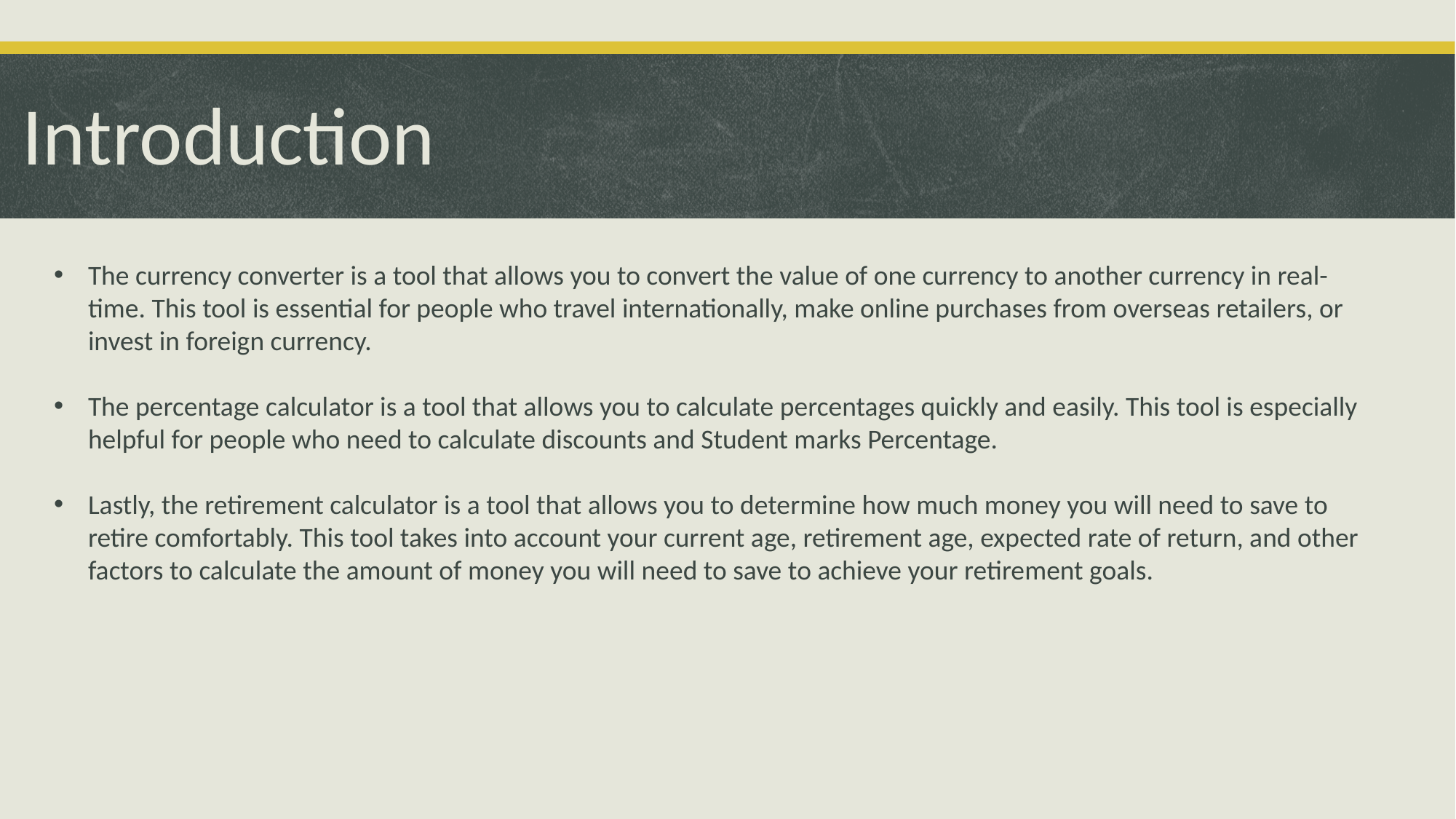

# Introduction
The currency converter is a tool that allows you to convert the value of one currency to another currency in real-time. This tool is essential for people who travel internationally, make online purchases from overseas retailers, or invest in foreign currency.

The percentage calculator is a tool that allows you to calculate percentages quickly and easily. This tool is especially helpful for people who need to calculate discounts and Student marks Percentage.

Lastly, the retirement calculator is a tool that allows you to determine how much money you will need to save to retire comfortably. This tool takes into account your current age, retirement age, expected rate of return, and other factors to calculate the amount of money you will need to save to achieve your retirement goals.